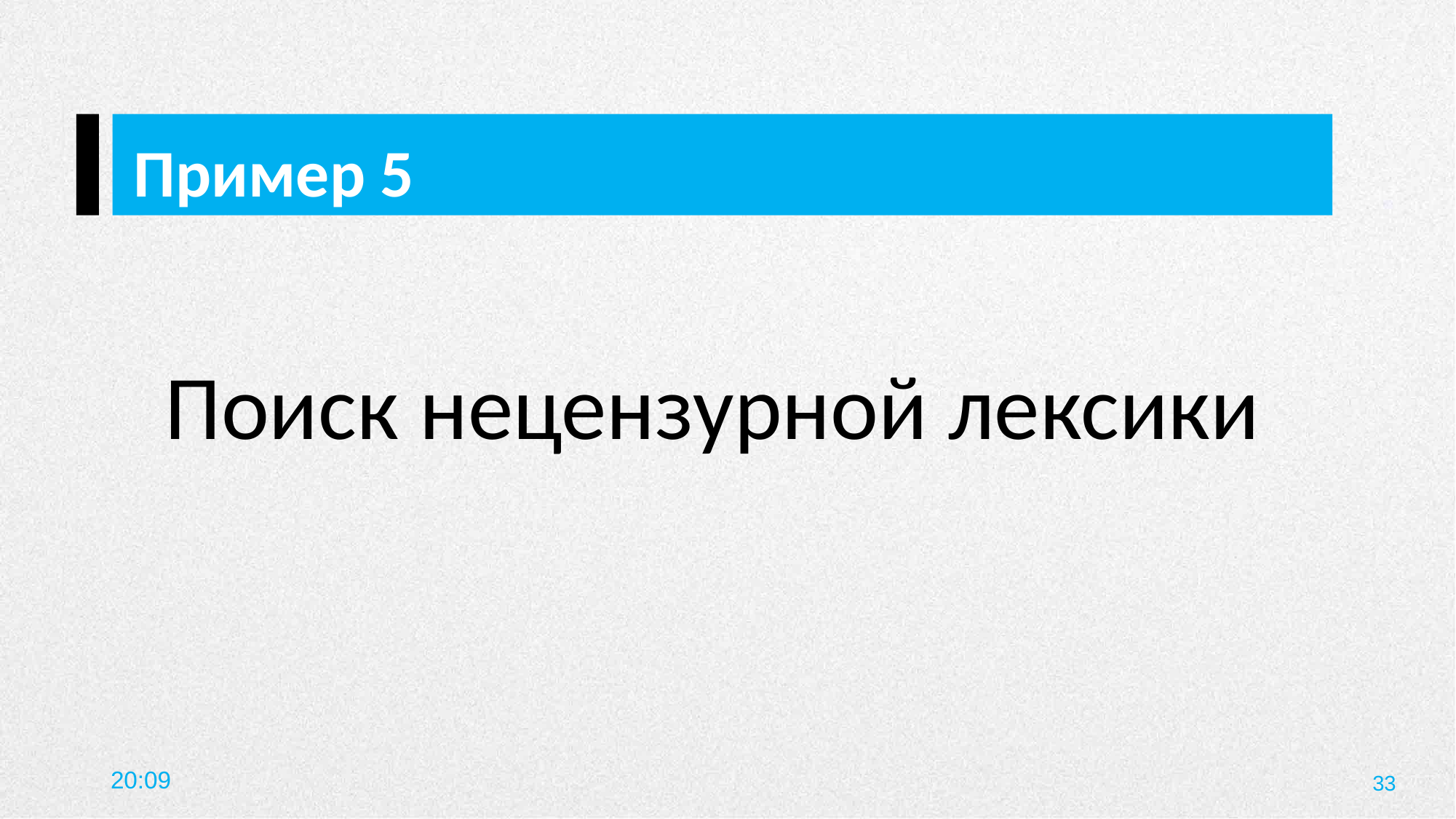

Пример 5
Поиск нецензурной лексики
33
20:09